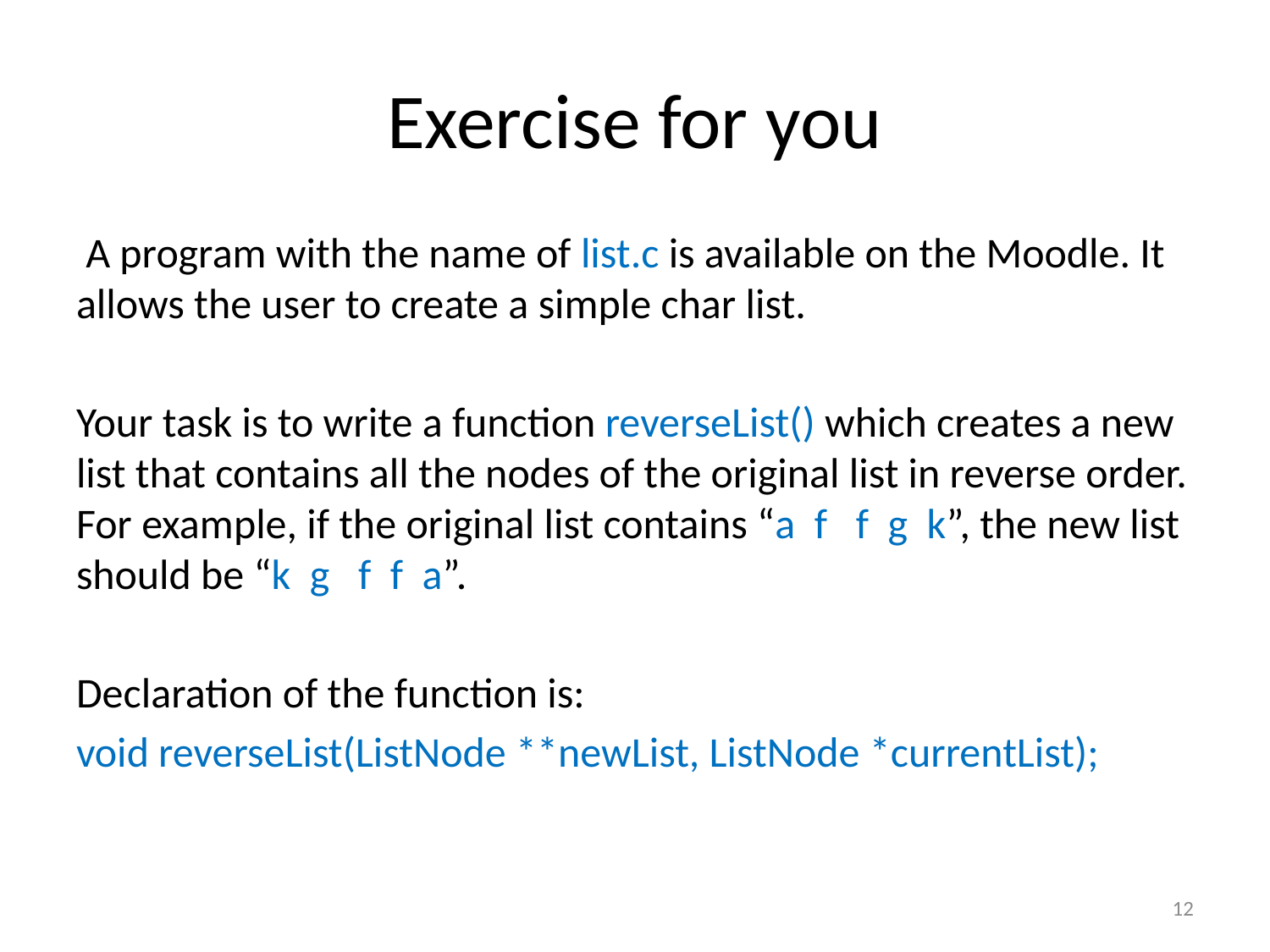

# Exercise for you
 A program with the name of list.c is available on the Moodle. It allows the user to create a simple char list.

Your task is to write a function reverseList() which creates a new list that contains all the nodes of the original list in reverse order. For example, if the original list contains “a  f   f  g  k”, the new list should be “k  g   f  f  a”.

Declaration of the function is:
void reverseList(ListNode **newList, ListNode *currentList);
12